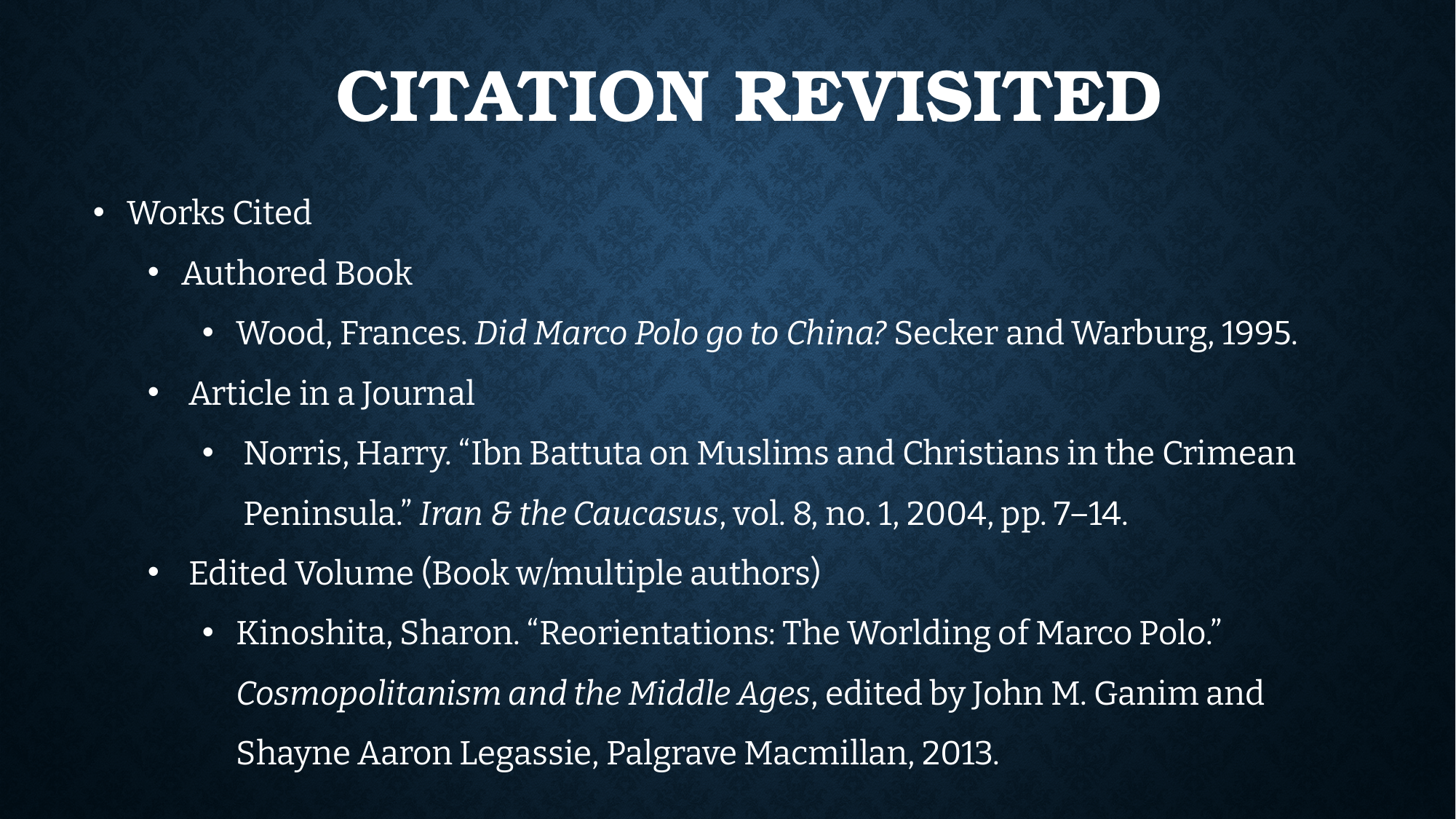

# CITATION REVISITED
Works Cited
Authored Book
Wood, Frances. Did Marco Polo go to China? Secker and Warburg, 1995.
Article in a Journal
Norris, Harry. “Ibn Battuta on Muslims and Christians in the Crimean Peninsula.” Iran & the Caucasus, vol. 8, no. 1, 2004, pp. 7–14.
Edited Volume (Book w/multiple authors)
Kinoshita, Sharon. “Reorientations: The Worlding of Marco Polo.” Cosmopolitanism and the Middle Ages, edited by John M. Ganim and Shayne Aaron Legassie, Palgrave Macmillan, 2013.